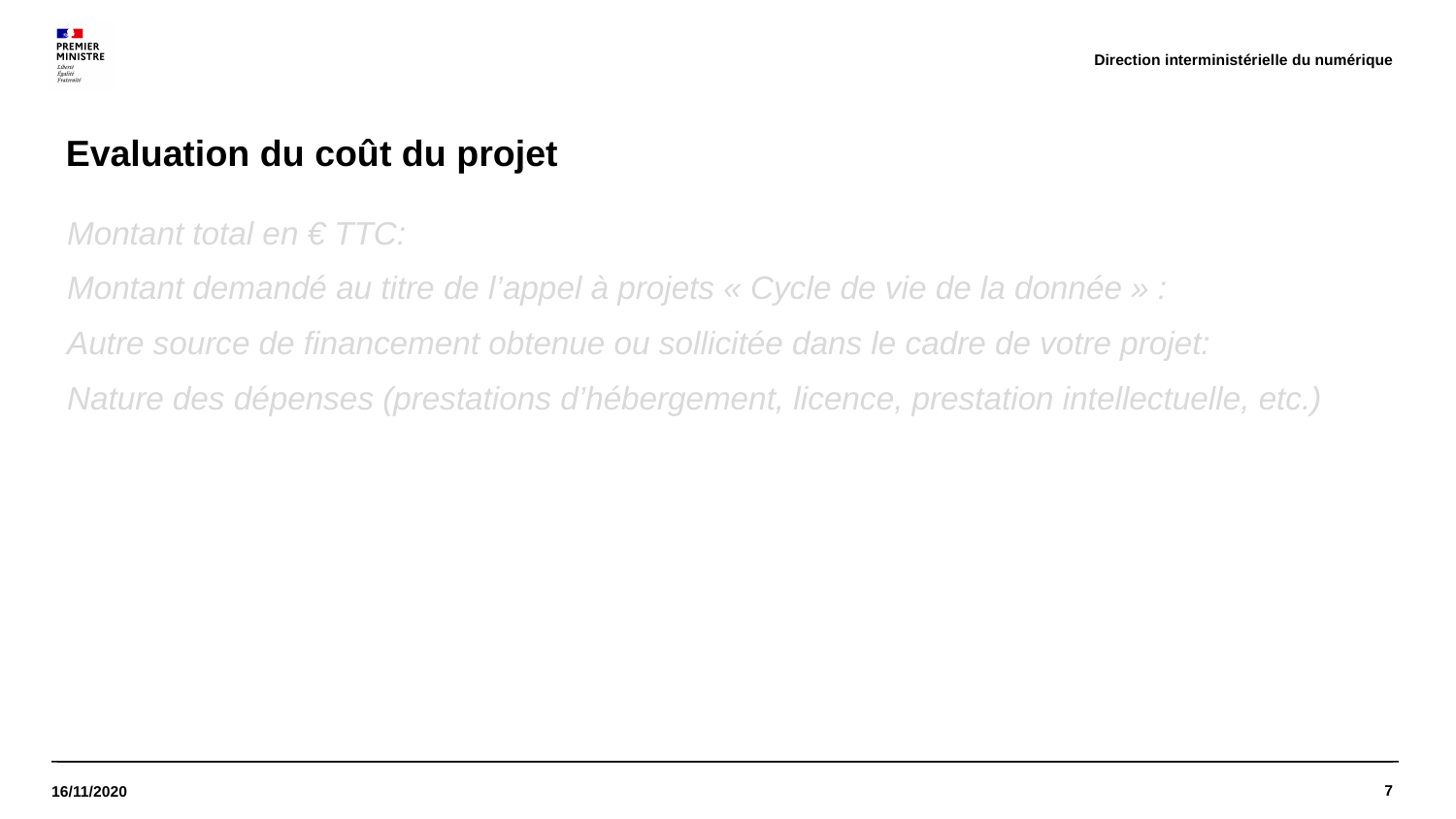

Direction interministérielle du numérique
Evaluation du coût du projet
Montant total en € TTC:
Montant demandé au titre de l’appel à projets « Cycle de vie de la donnée » :
Autre source de financement obtenue ou sollicitée dans le cadre de votre projet:
Nature des dépenses (prestations d’hébergement, licence, prestation intellectuelle, etc.)

7
16/11/2020